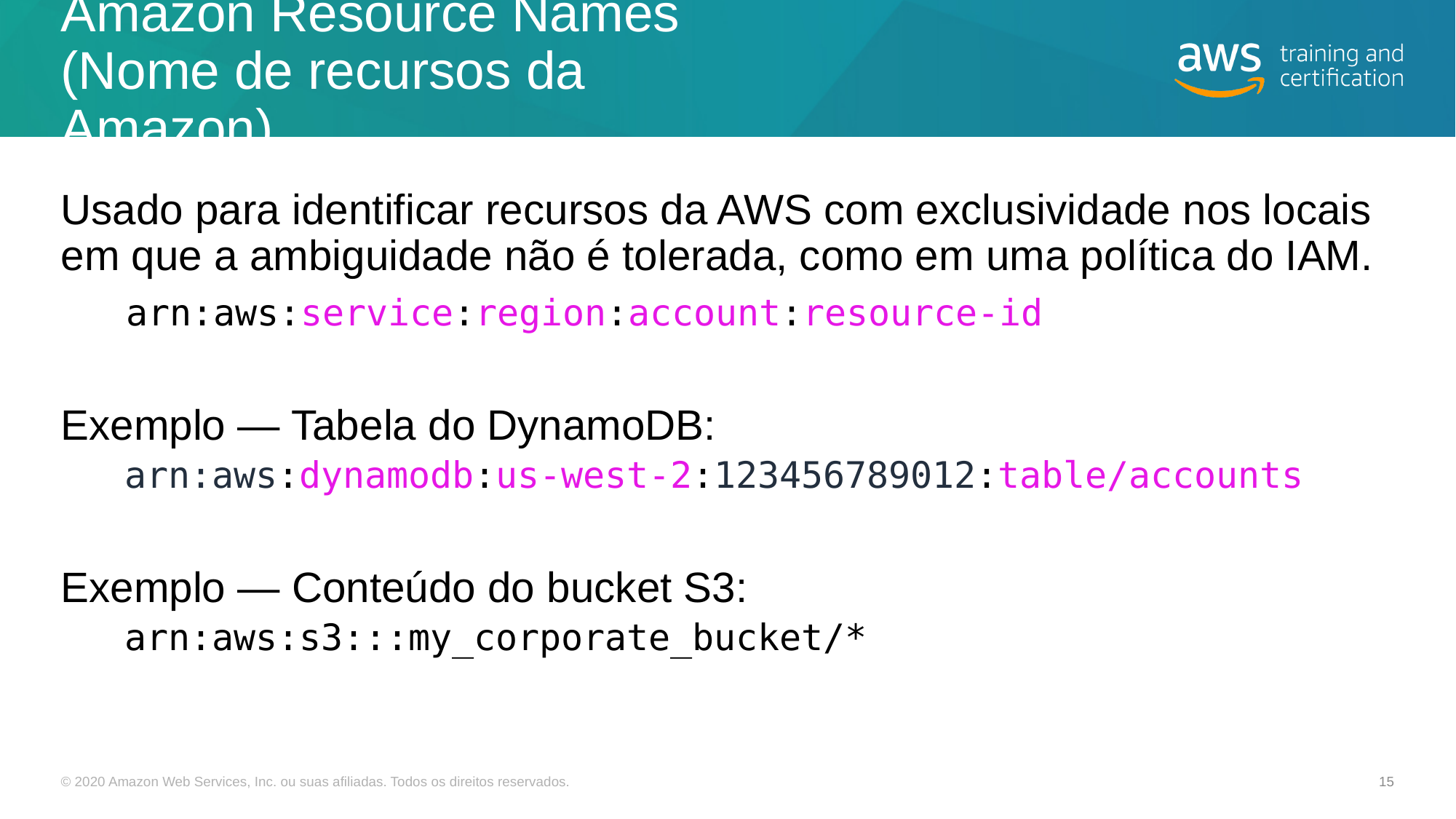

# Amazon Resource Names (Nome de recursos da Amazon)
Usado para identificar recursos da AWS com exclusividade nos locais em que a ambiguidade não é tolerada, como em uma política do IAM.
   arn:aws:service:region:account:resource-id

Exemplo — Tabela do DynamoDB:
arn:aws:dynamodb:us-west-2:123456789012:table/accounts

Exemplo — Conteúdo do bucket S3:
arn:aws:s3:::my_corporate_bucket/*

© 2020 Amazon Web Services, Inc. ou suas afiliadas. Todos os direitos reservados.
15